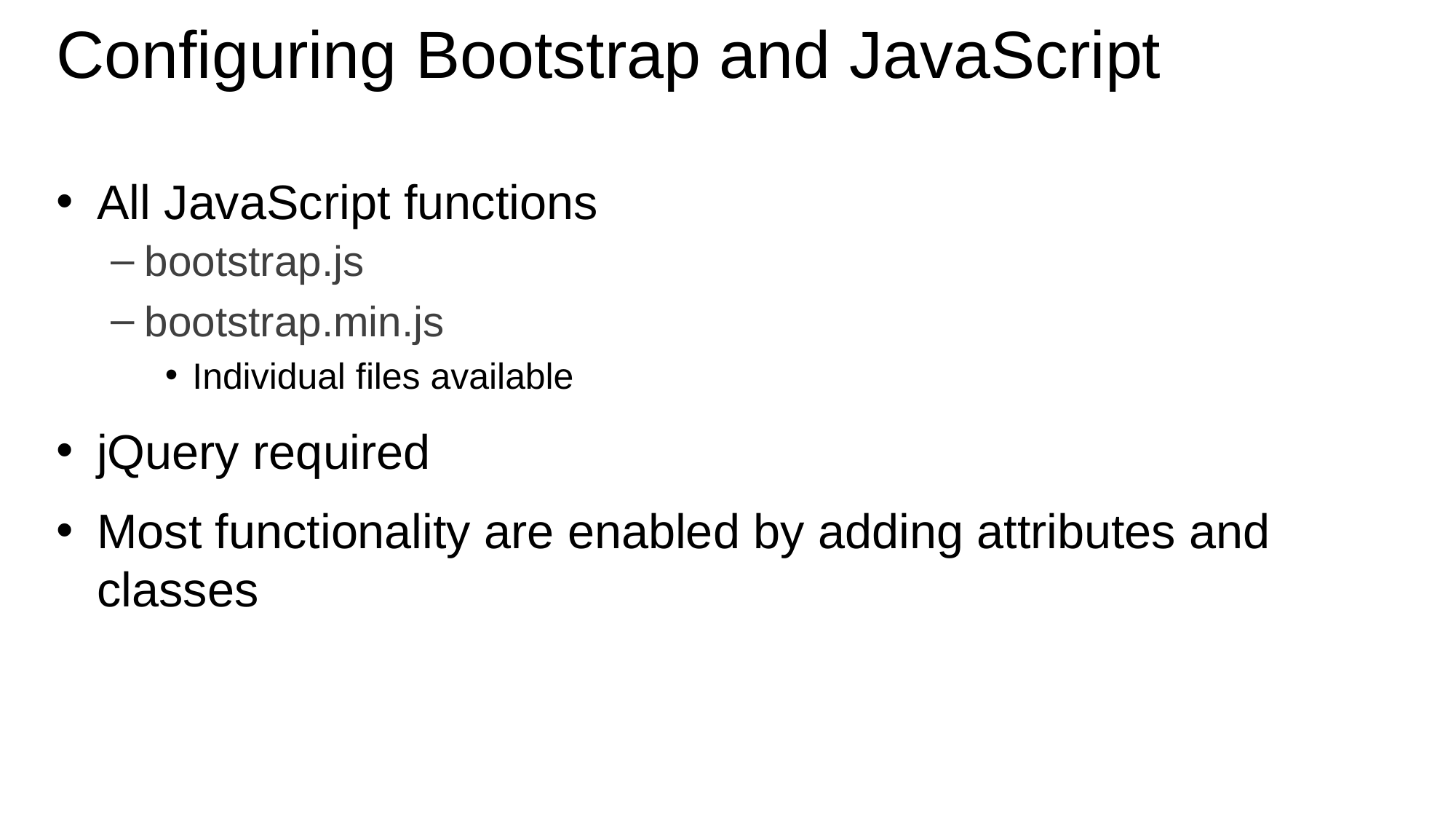

# Configuring Bootstrap and JavaScript
All JavaScript functions
bootstrap.js
bootstrap.min.js
Individual files available
jQuery required
Most functionality are enabled by adding attributes and classes